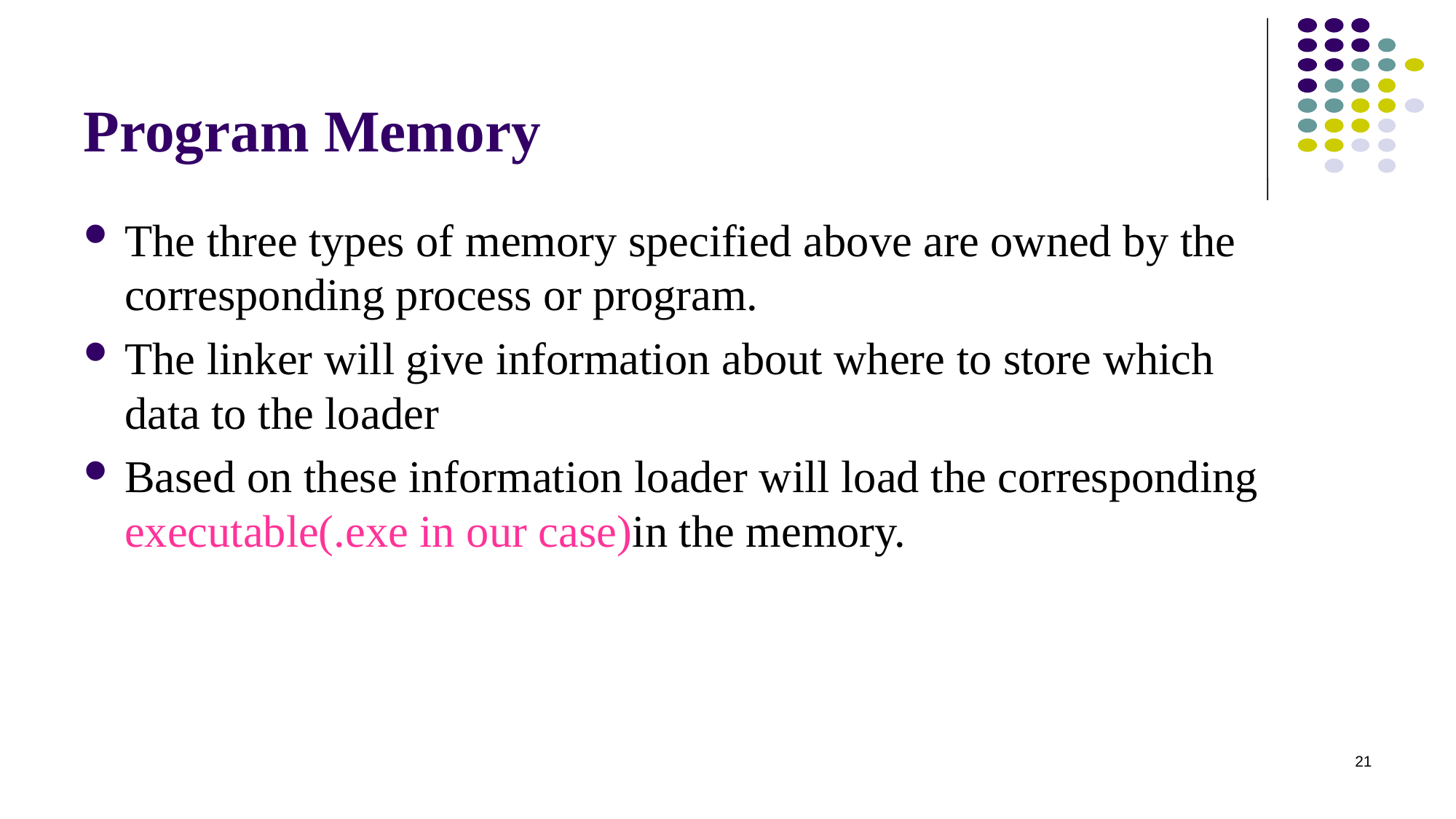

# Program Memory
The three types of memory specified above are owned by the corresponding process or program.
The linker will give information about where to store which data to the loader
Based on these information loader will load the corresponding executable(.exe in our case)in the memory.
21